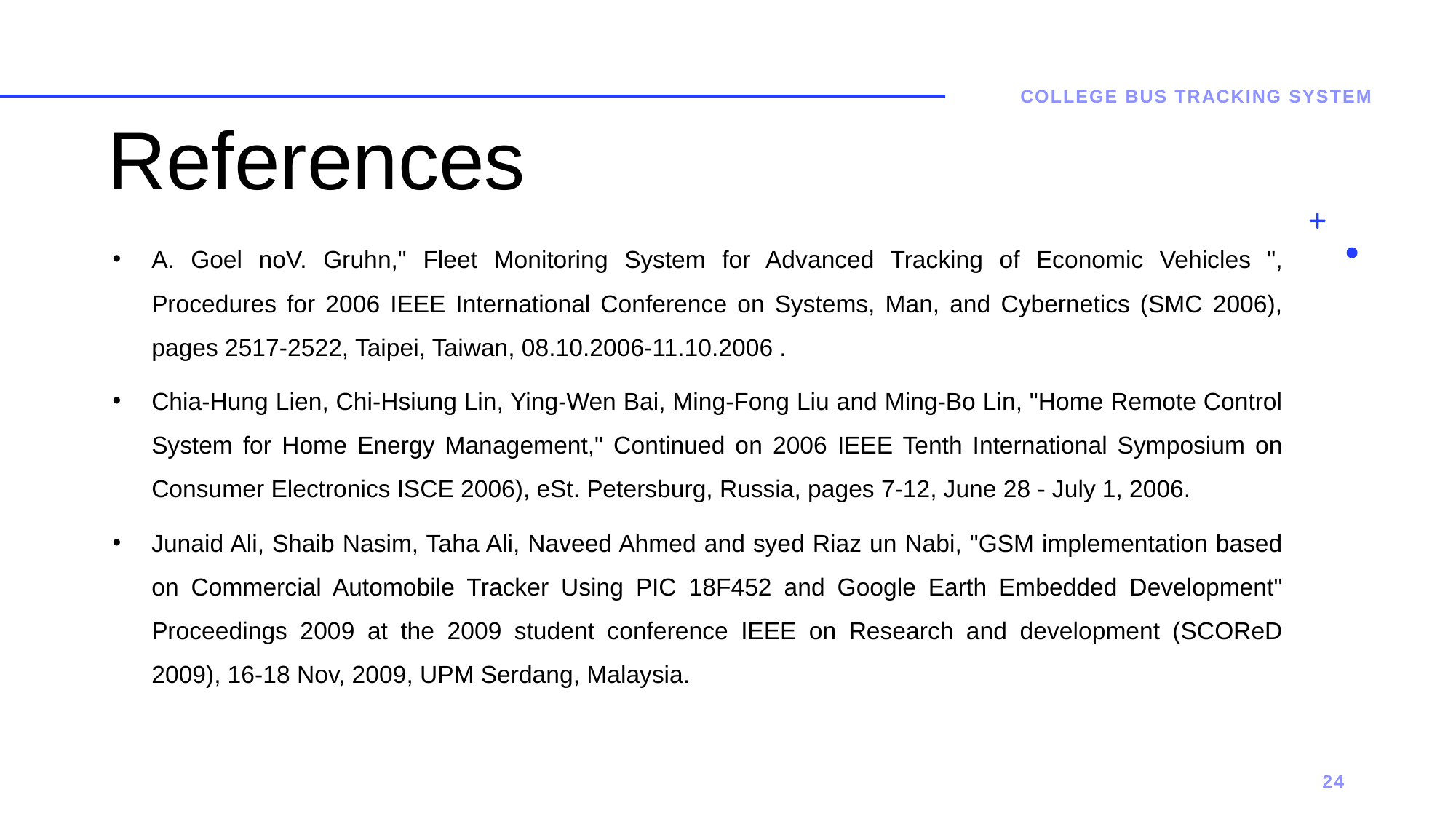

COLLEGE BUS TRACKING SYSTEM

# References
A. Goel noV. Gruhn," Fleet Monitoring System for Advanced Tracking of Economic Vehicles ", Procedures for 2006 IEEE International Conference on Systems, Man, and Cybernetics (SMC 2006), pages 2517-2522, Taipei, Taiwan, 08.10.2006-11.10.2006 .
Chia-Hung Lien, Chi-Hsiung Lin, Ying-Wen Bai, Ming-Fong Liu and Ming-Bo Lin, "Home Remote Control System for Home Energy Management," Continued on 2006 IEEE Tenth International Symposium on Consumer Electronics ISCE 2006), eSt. Petersburg, Russia, pages 7-12, June 28 - July 1, 2006.
Junaid Ali, Shaib Nasim, Taha Ali, Naveed Ahmed and syed Riaz un Nabi, "GSM implementation based on Commercial Automobile Tracker Using PIC 18F452 and Google Earth Embedded Development" Proceedings 2009 at the 2009 student conference IEEE on Research and development (SCOReD 2009), 16-18 Nov, 2009, UPM Serdang, Malaysia.

24